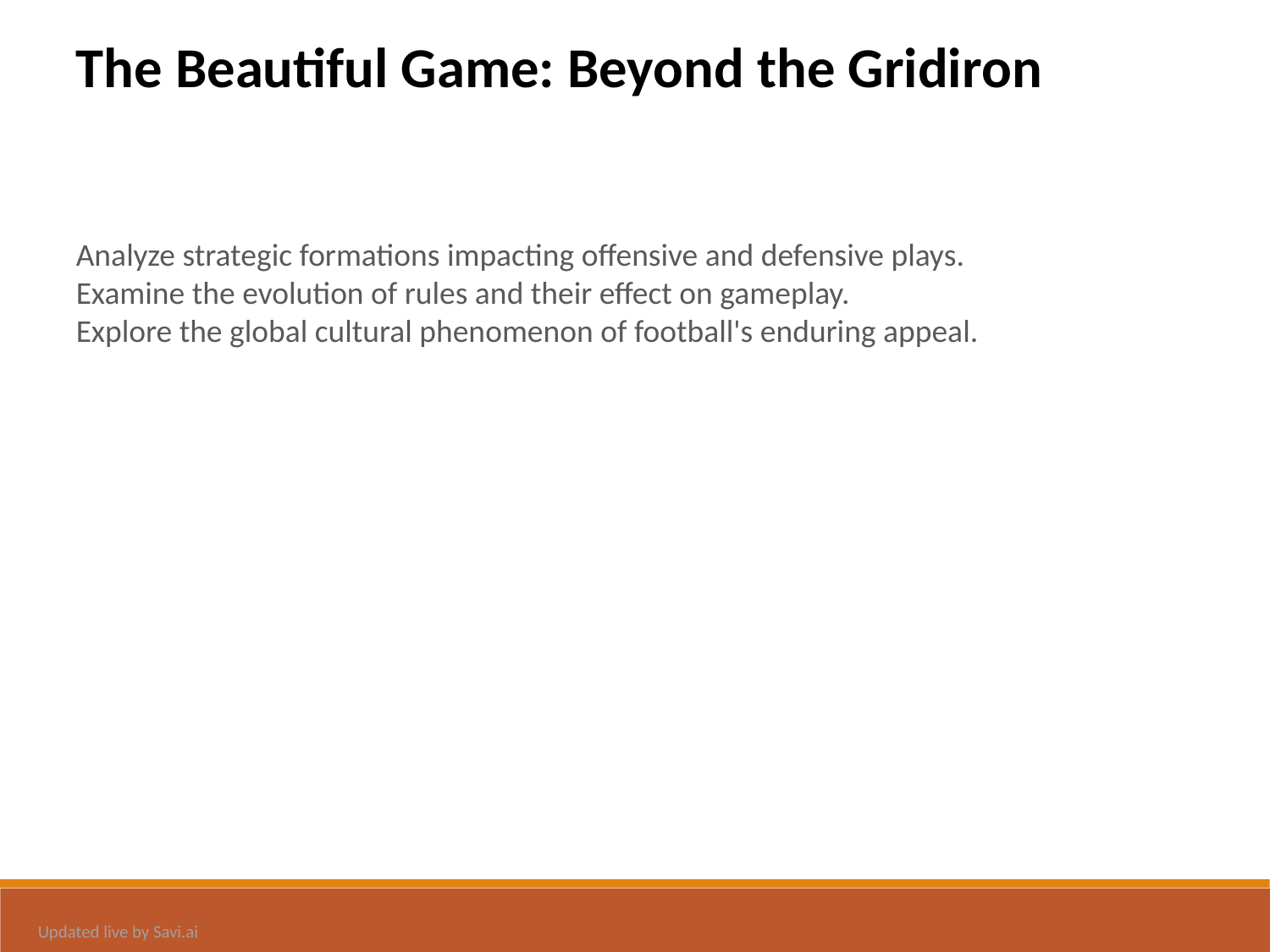

The Beautiful Game: Beyond the Gridiron
Analyze strategic formations impacting offensive and defensive plays.
Examine the evolution of rules and their effect on gameplay.
Explore the global cultural phenomenon of football's enduring appeal.
Updated live by Savi.ai